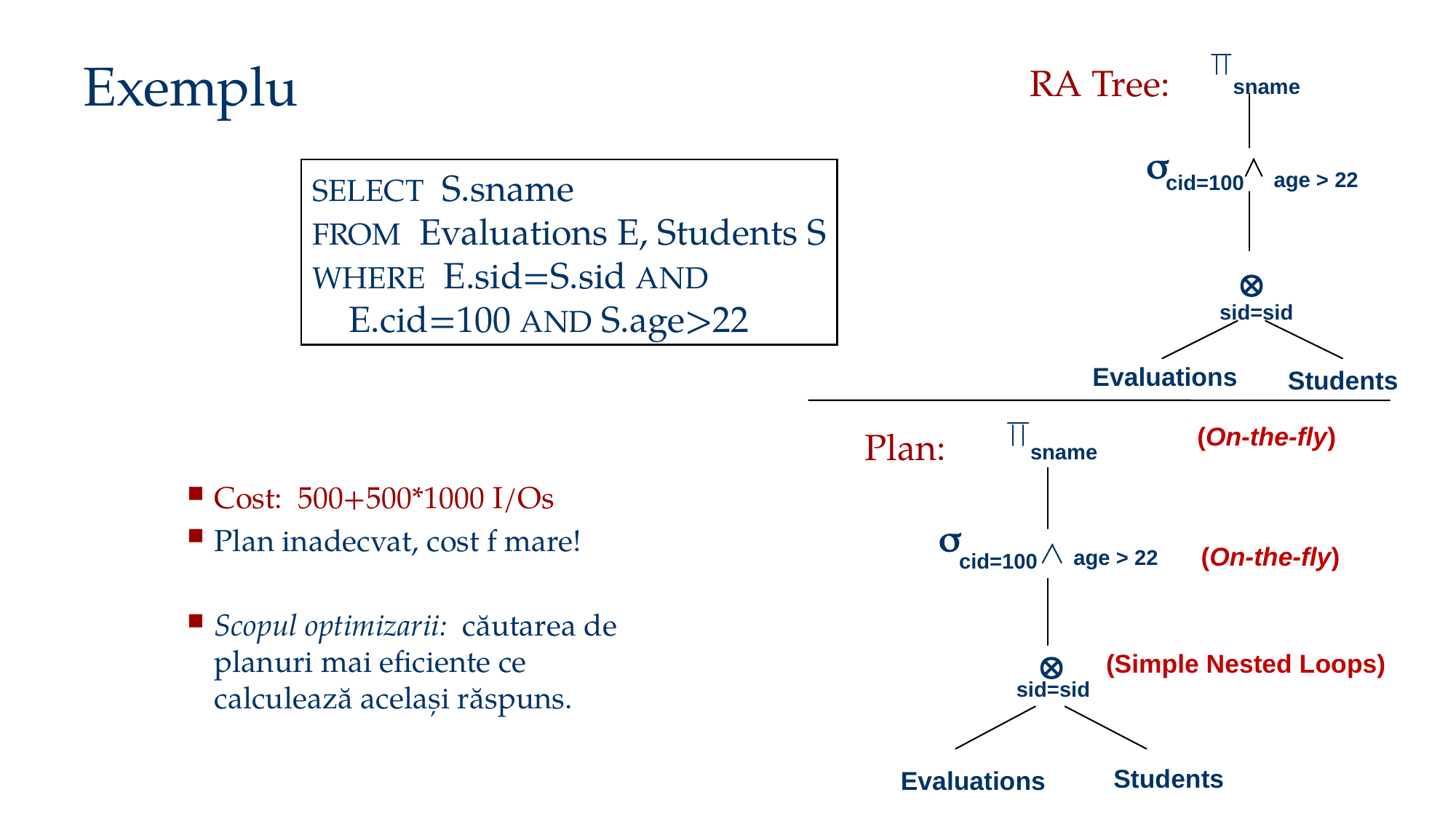

Exemplu
RA Tree:

sname

σ

SELECT  S.sname
FROM  Evaluations E, Students S
WHERE  E.sid=S.sid AND
    E.cid=100 AND S.age>22

age > 22
cid=100

⊗
sid=sid

Evaluations
Students

(On-the-fly)
Plan:

sname

Cost:  500+500*1000 I/Os
Plan inadecvat, cost f mare!

Scopul optimizarii:  căutarea de planuri mai eficiente ce calculează același răspuns.
σ
(On-the-fly)
age > 22
cid=100

⊗
(Simple Nested Loops)
sid=sid

Students
Evaluations